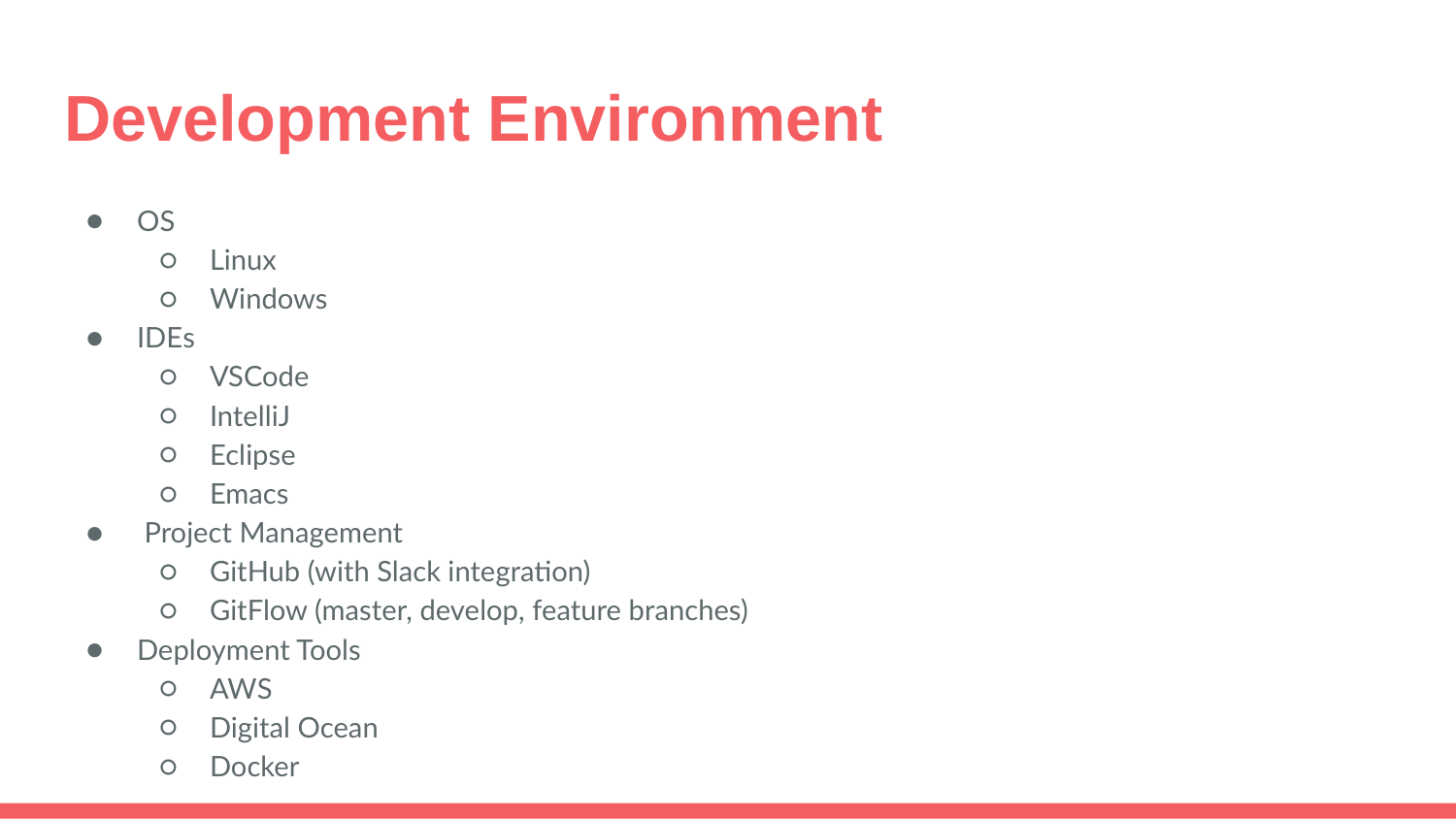

# Development Environment

OS
Linux
Windows
IDEs
VSCode
IntelliJ
Eclipse
Emacs
 Project Management
GitHub (with Slack integration)
GitFlow (master, develop, feature branches)
Deployment Tools
AWS
Digital Ocean
Docker